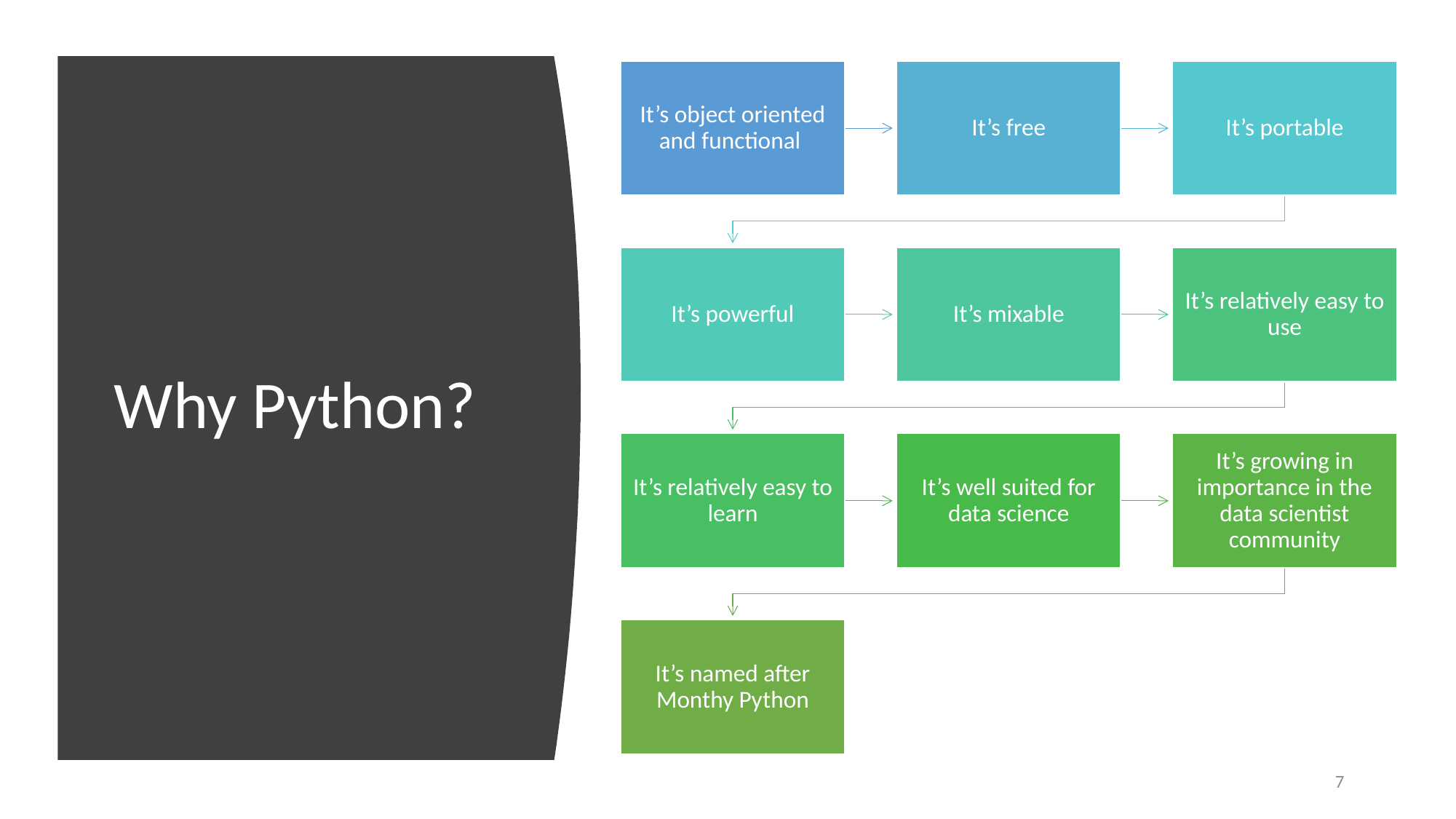

It’s object oriented and functional

It’s free

It’s portable

It’s powerful

It’s mixable

It’s relatively easy to use

It’s relatively easy to learn

It’s well suited for data science

It’s growing in importance in the data scientist community
It’s named after Monthy Python

# Why Python?
7